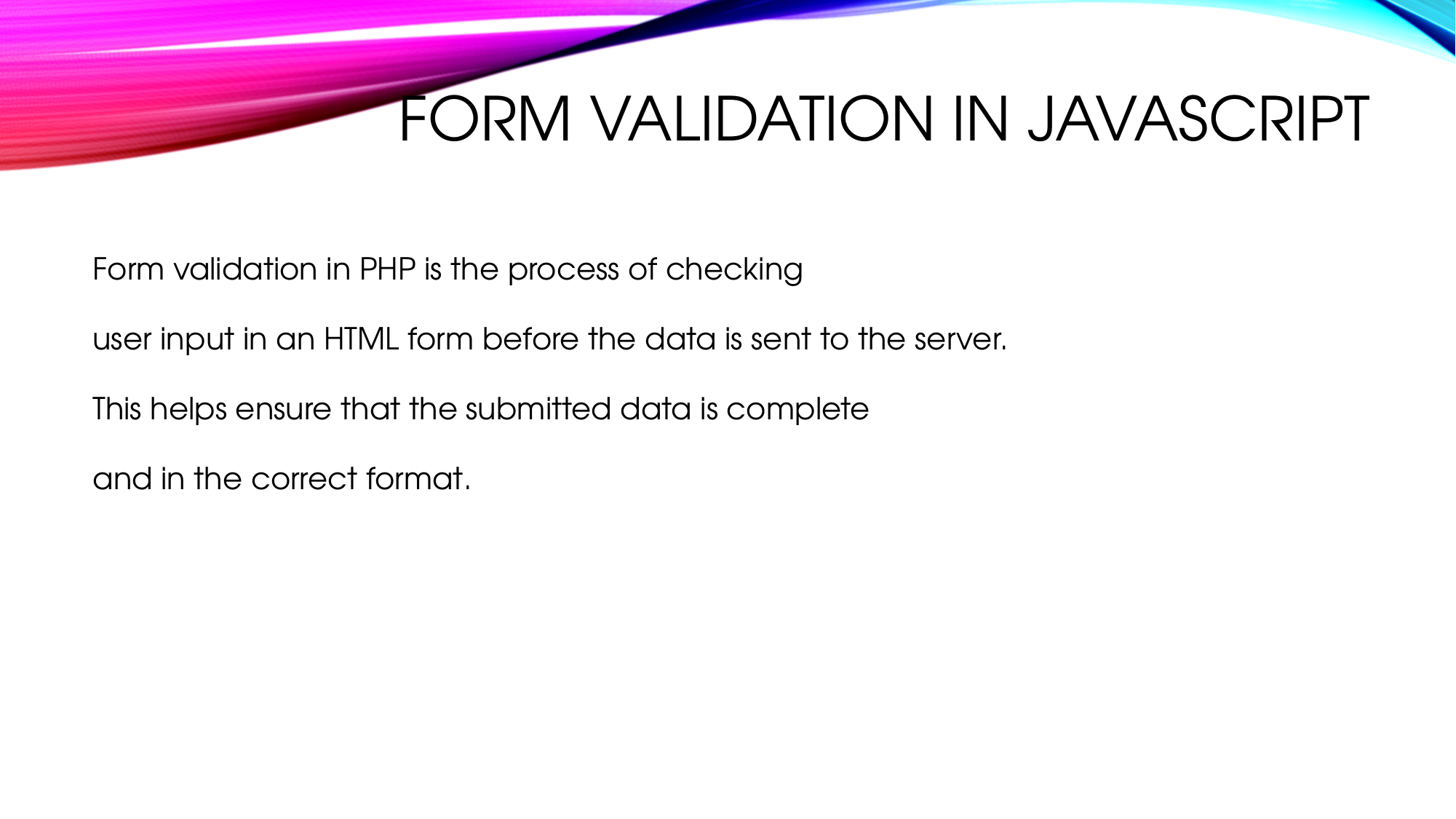

# Form validation in javascript

Form validation in PHP is the process of checking
user input in an HTML form before the data is sent to the server.
This helps ensure that the submitted data is complete
and in the correct format.